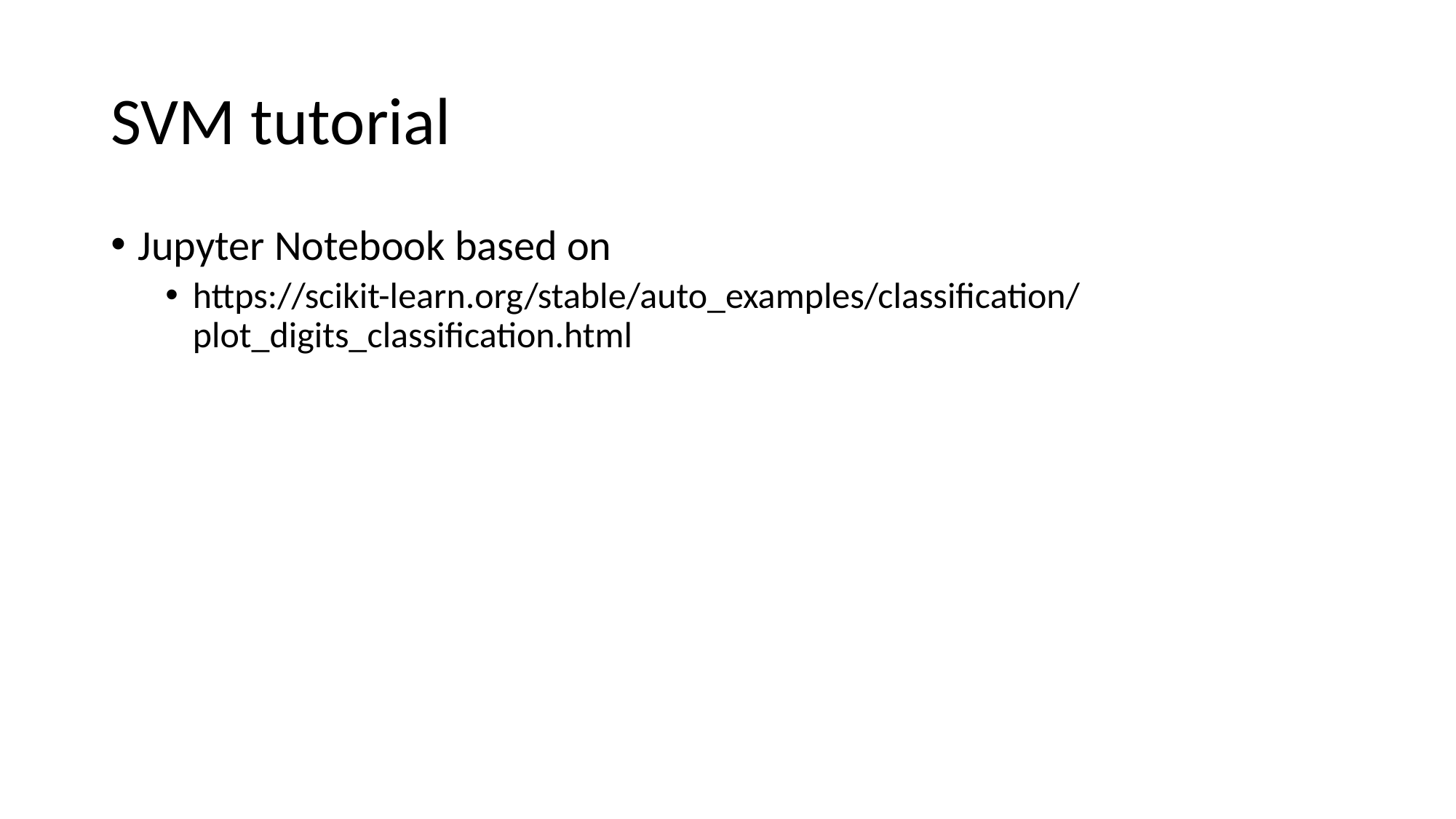

# SVM tutorial
Jupyter Notebook based on
https://scikit-learn.org/stable/auto_examples/classification/plot_digits_classification.html